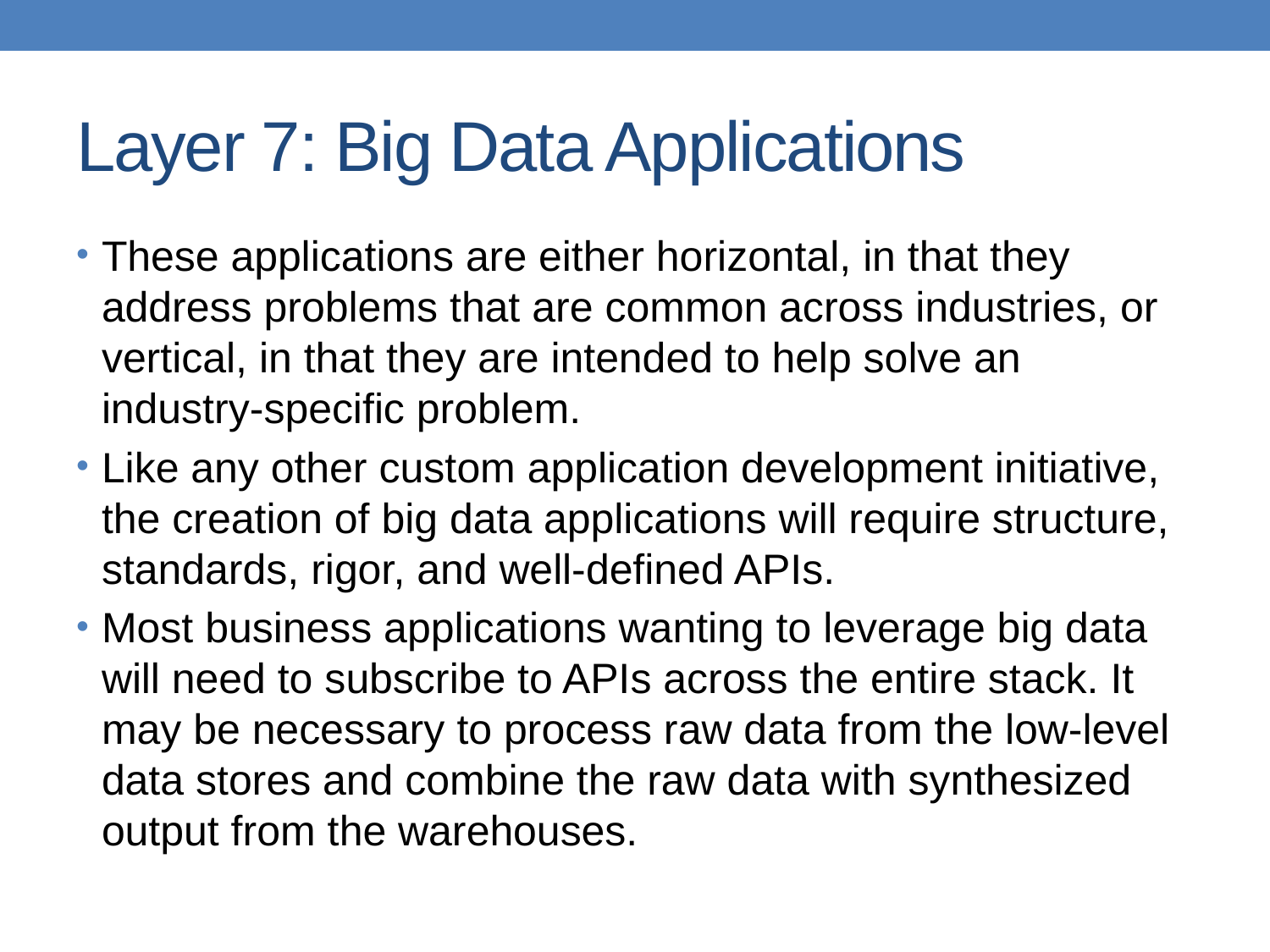

# Layer 7: Big Data Applications
These applications are either horizontal, in that they address problems that are common across industries, or vertical, in that they are intended to help solve an industry-specific problem.
Like any other custom application development initiative, the creation of big data applications will require structure, standards, rigor, and well-defined APIs.
Most business applications wanting to leverage big data will need to subscribe to APIs across the entire stack. It may be necessary to process raw data from the low-level data stores and combine the raw data with synthesized output from the warehouses.